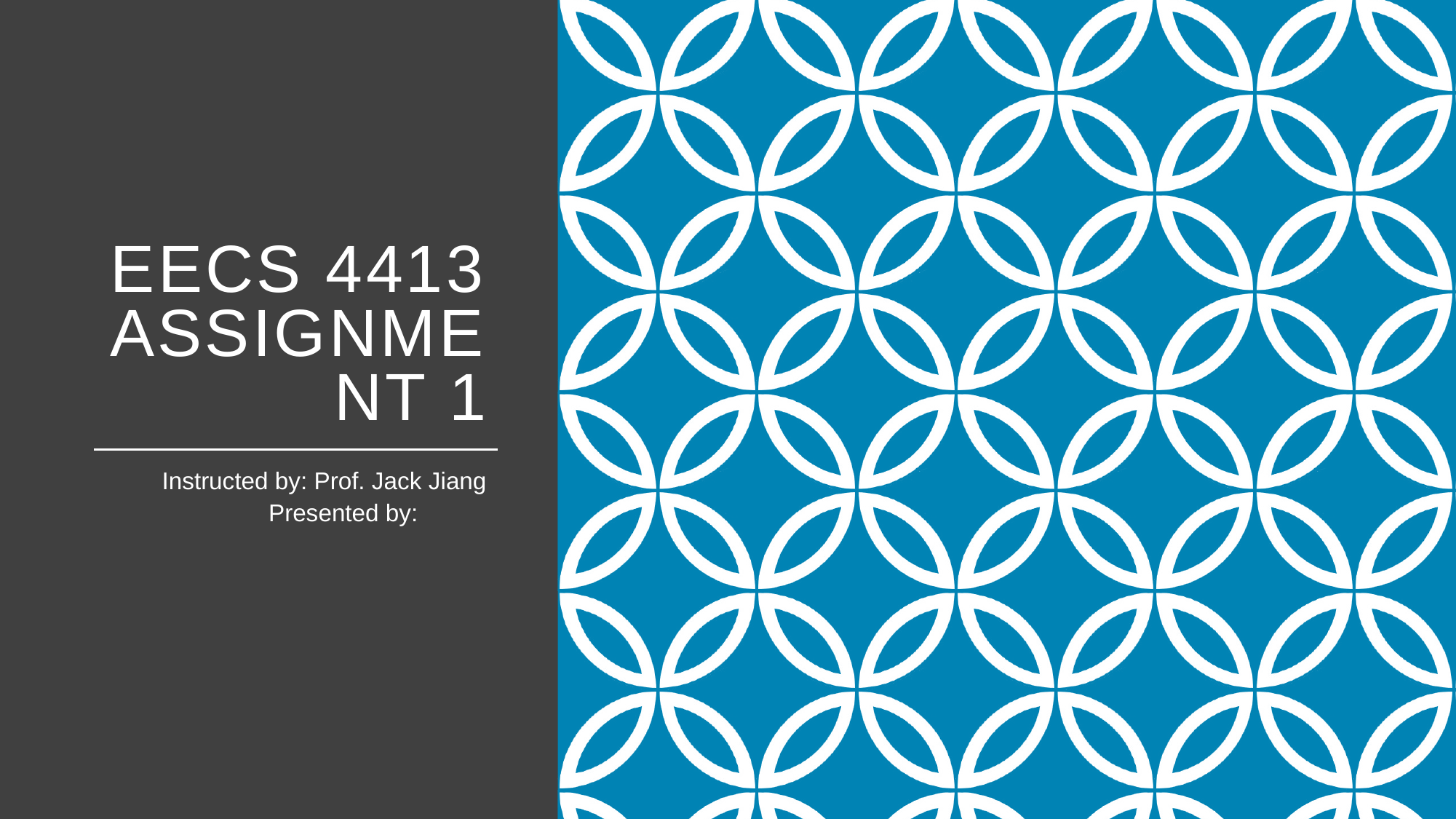

# EECS 4413 Assignment 1
Instructed by: Prof. Jack Jiang
Presented by: